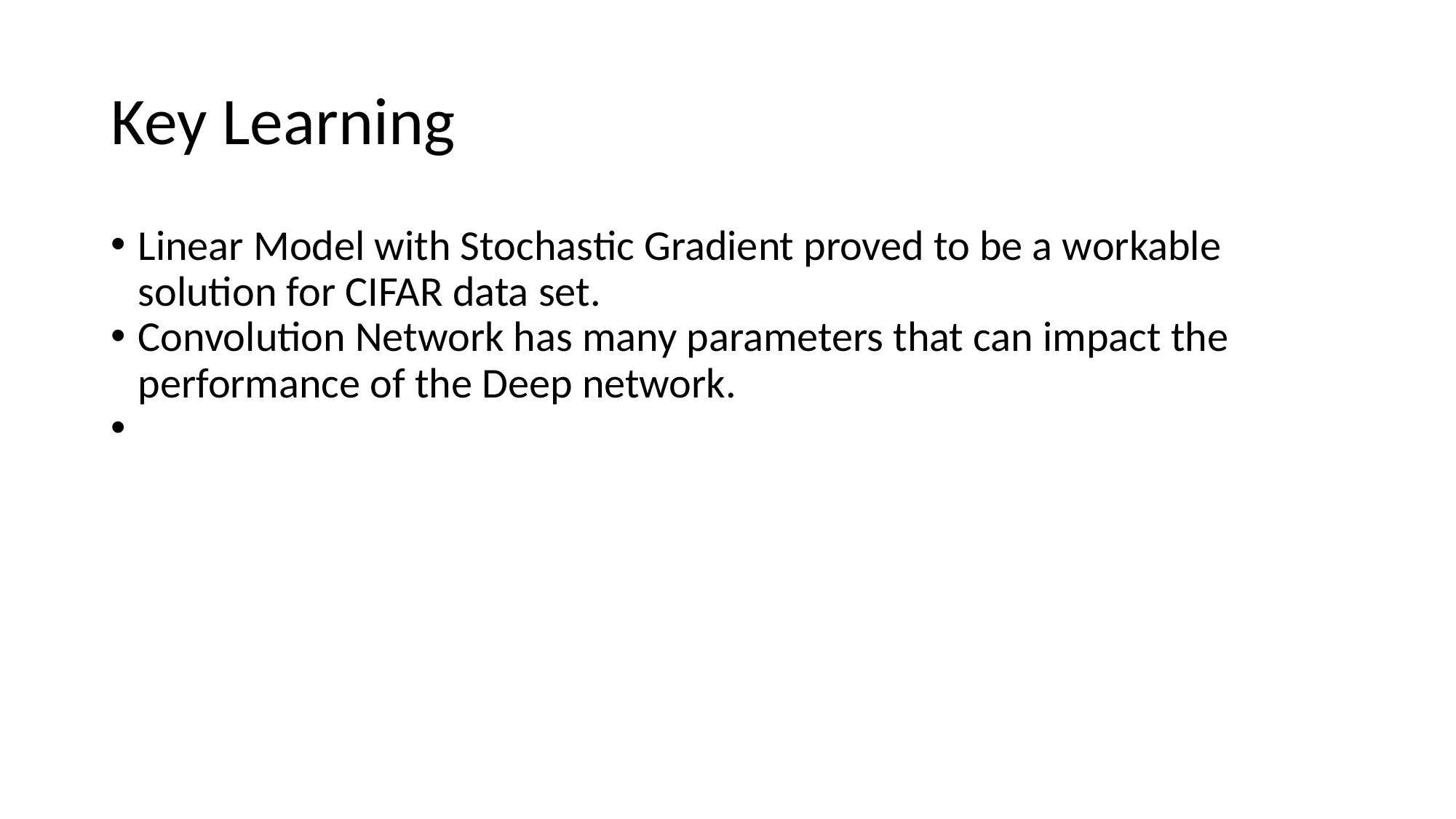

Key Learning
Linear Model with Stochastic Gradient proved to be a workable solution for CIFAR data set.
Convolution Network has many parameters that can impact the performance of the Deep network.